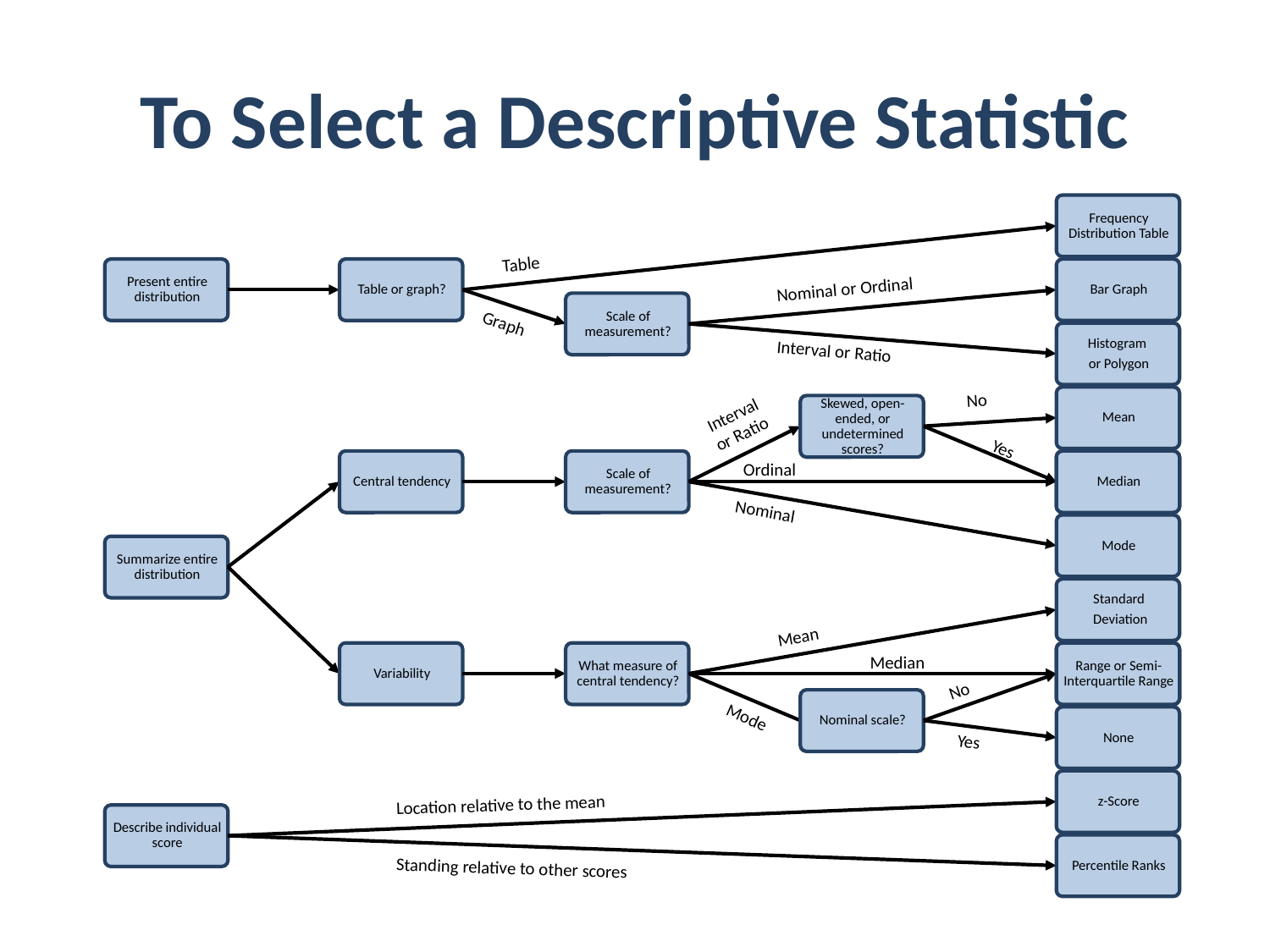

# To Select a Descriptive Statistic
Present entire distribution

Table or graph?

Frequency Distribution Table

Scale of measurement?

Bar Graph

Histogram
or Polygon
Summarize entire distribution

Central tendency

Scale of measurement?

Skewed, open-ended, or undetermined scores?

Mean

Median

Median

Mode

Variability

What measure of central tendency?

Standard
 Deviation

Semi-interquartile range or Range

Nominal scale?

Range or Semi-Interquartile Range

None
Describe individual score

z-Score

Percentile Ranks
Table
Nominal or Ordinal
Graph
Interval or Ratio
No
Interval
or Ratio
Yes
Ordinal
Nominal
Mean
Median
No
Mode
Yes
Location relative to the mean
Standing relative to other scores